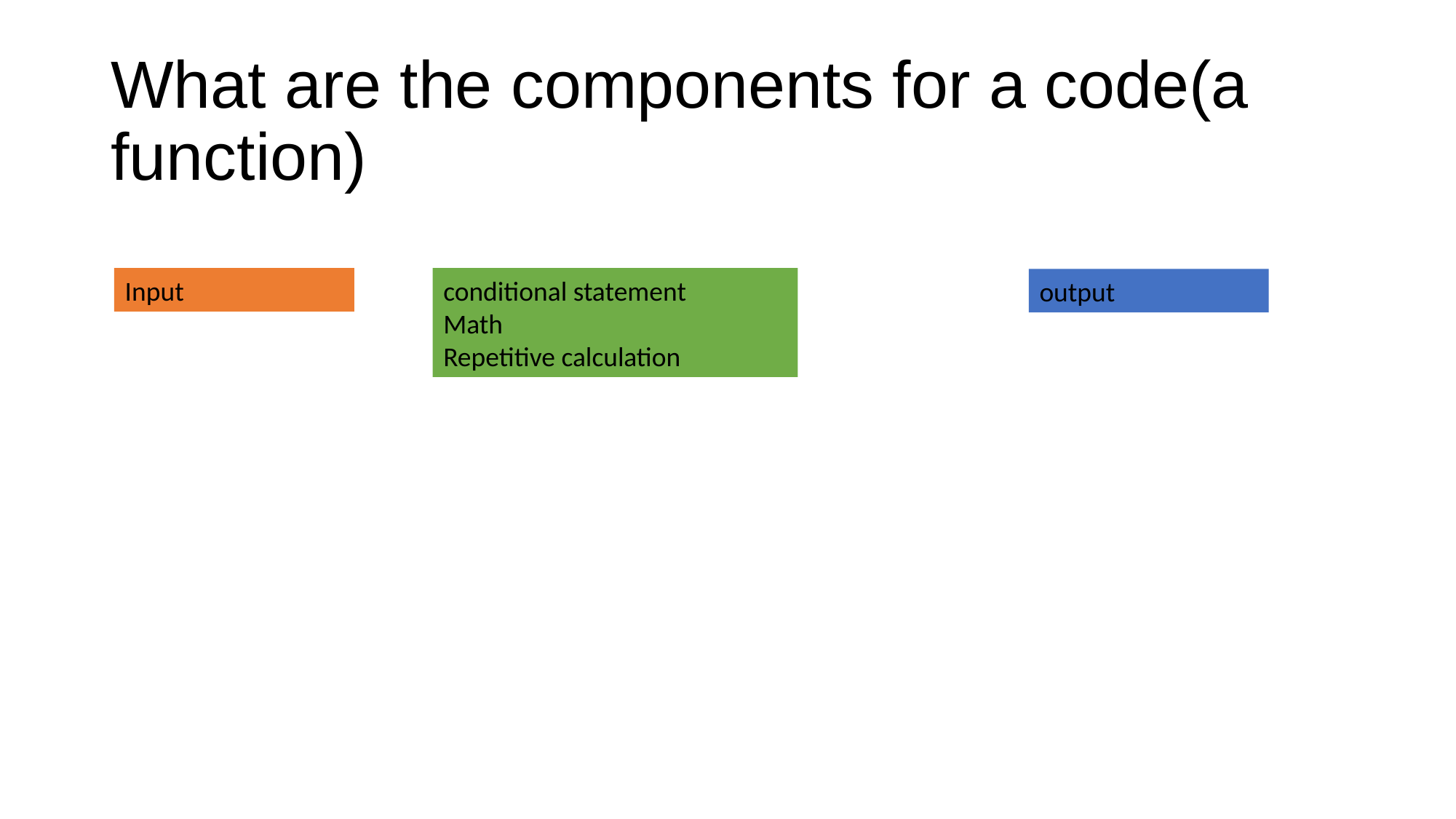

# What are the components for a code(a function)
Input
conditional statement
Math
Repetitive calculation
output